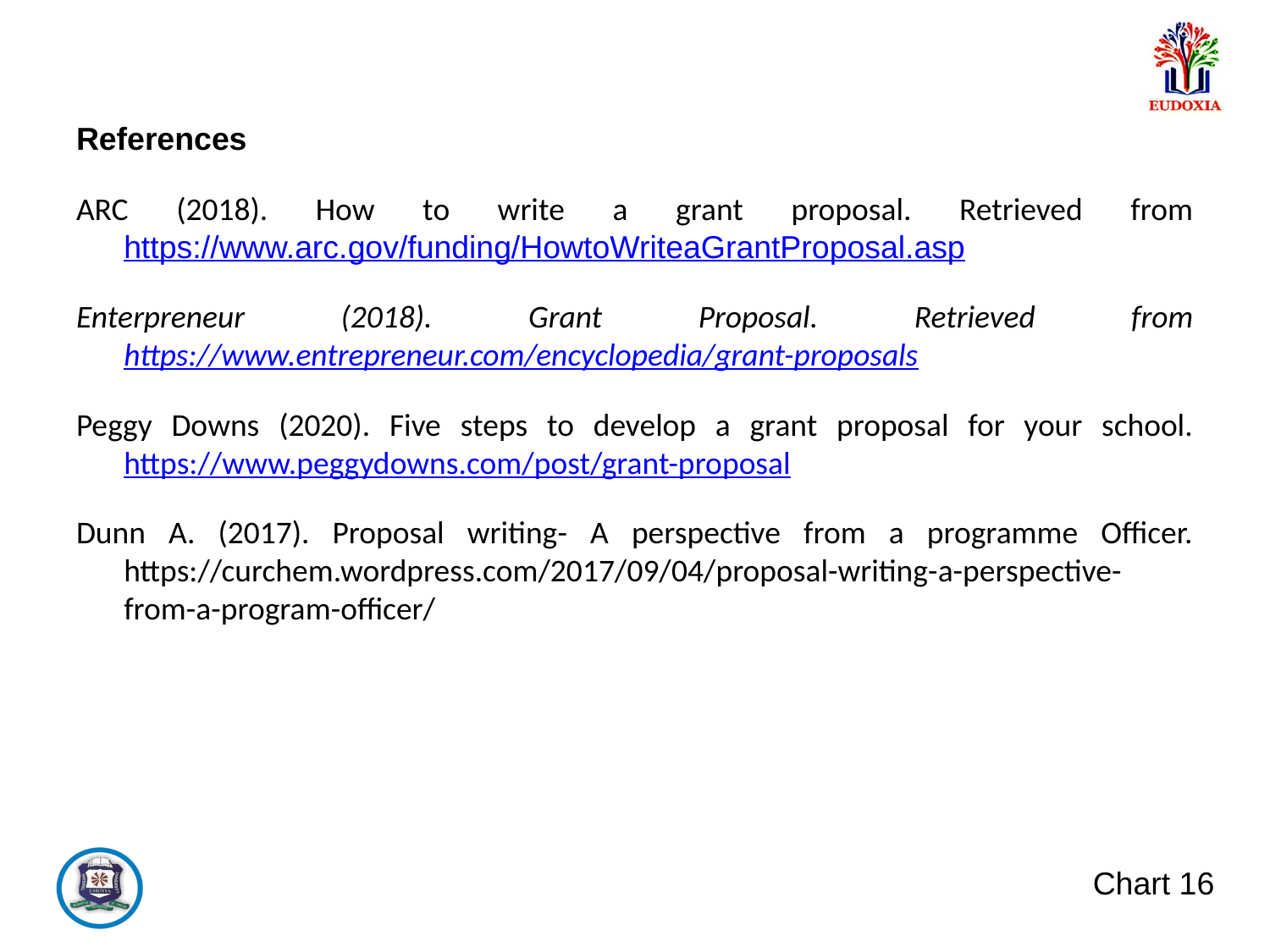

References
ARC (2018). How to write a grant proposal. Retrieved from https://www.arc.gov/funding/HowtoWriteaGrantProposal.asp
Enterpreneur (2018). Grant Proposal. Retrieved from https://www.entrepreneur.com/encyclopedia/grant-proposals
Peggy Downs (2020). Five steps to develop a grant proposal for your school. https://www.peggydowns.com/post/grant-proposal
Dunn A. (2017). Proposal writing- A perspective from a programme Officer. https://curchem.wordpress.com/2017/09/04/proposal-writing-a-perspective-from-a-program-officer/

Chart 16